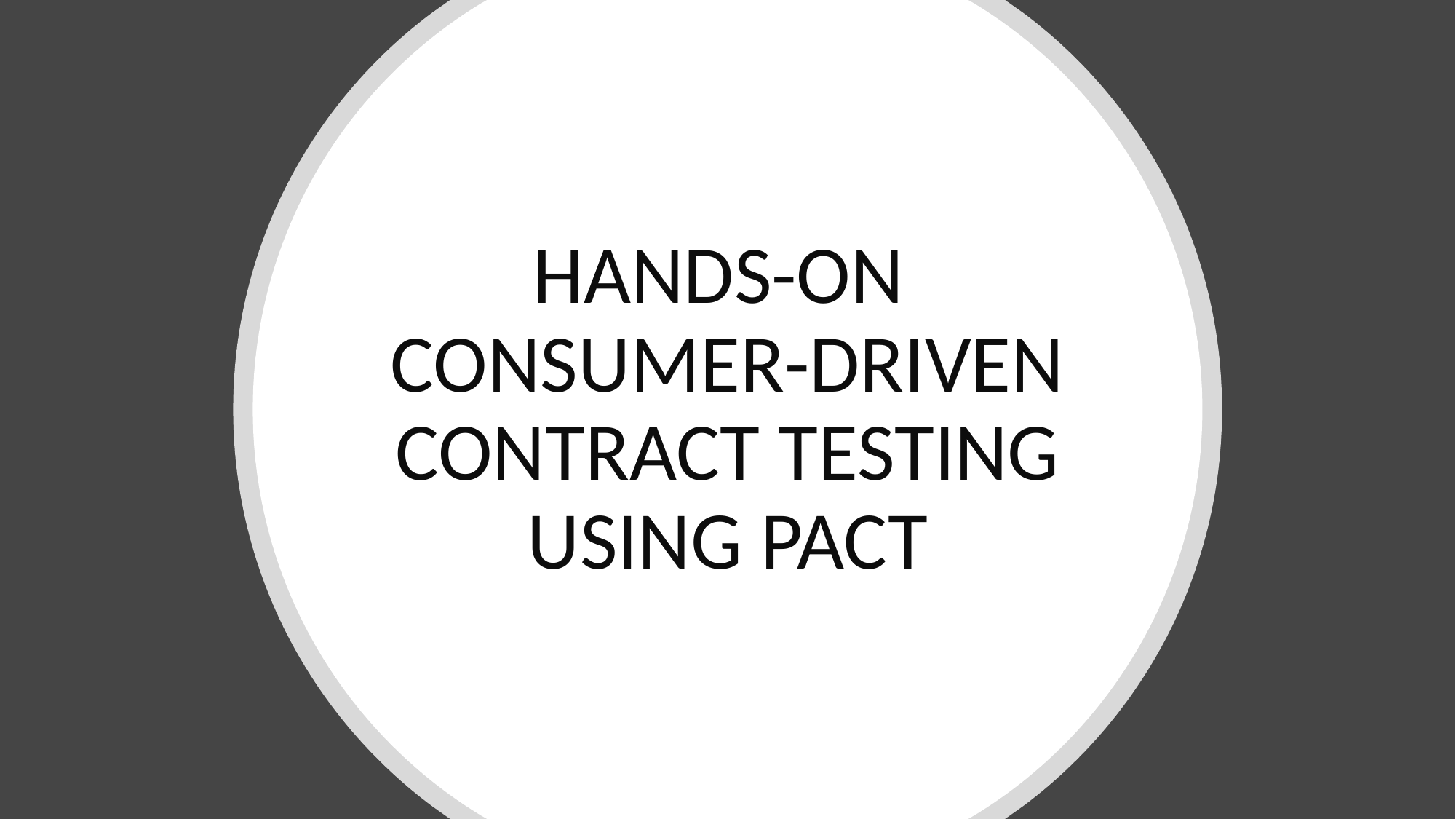

# HANDS-ON CONSUMER-DRIVEN CONTRACT TESTING USING PACT